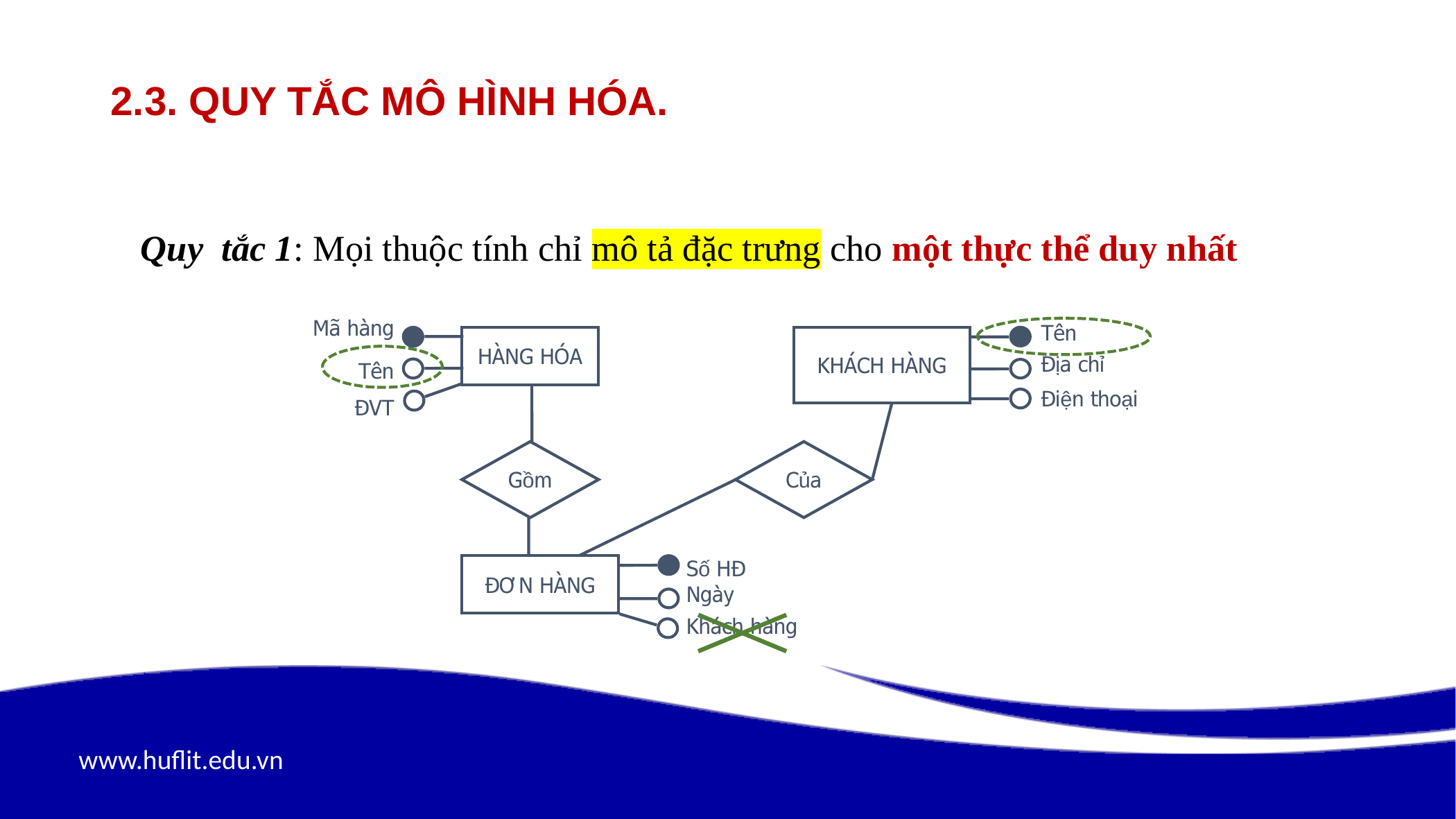

# 2.3. Quy tắc mô hình hóa.
Quy  tắc 1: Mọi thuộc tính chỉ mô tả đặc trưng cho một thực thể duy nhất
Mã hàng

Tên

HÀNG HÓA
KHÁCH HÀNG

Địa chỉ
Tên

Điện thoại

ĐVT

Gồm
Của

Số HĐ
ĐƠN HÀNG

Ngày

Khách hàng